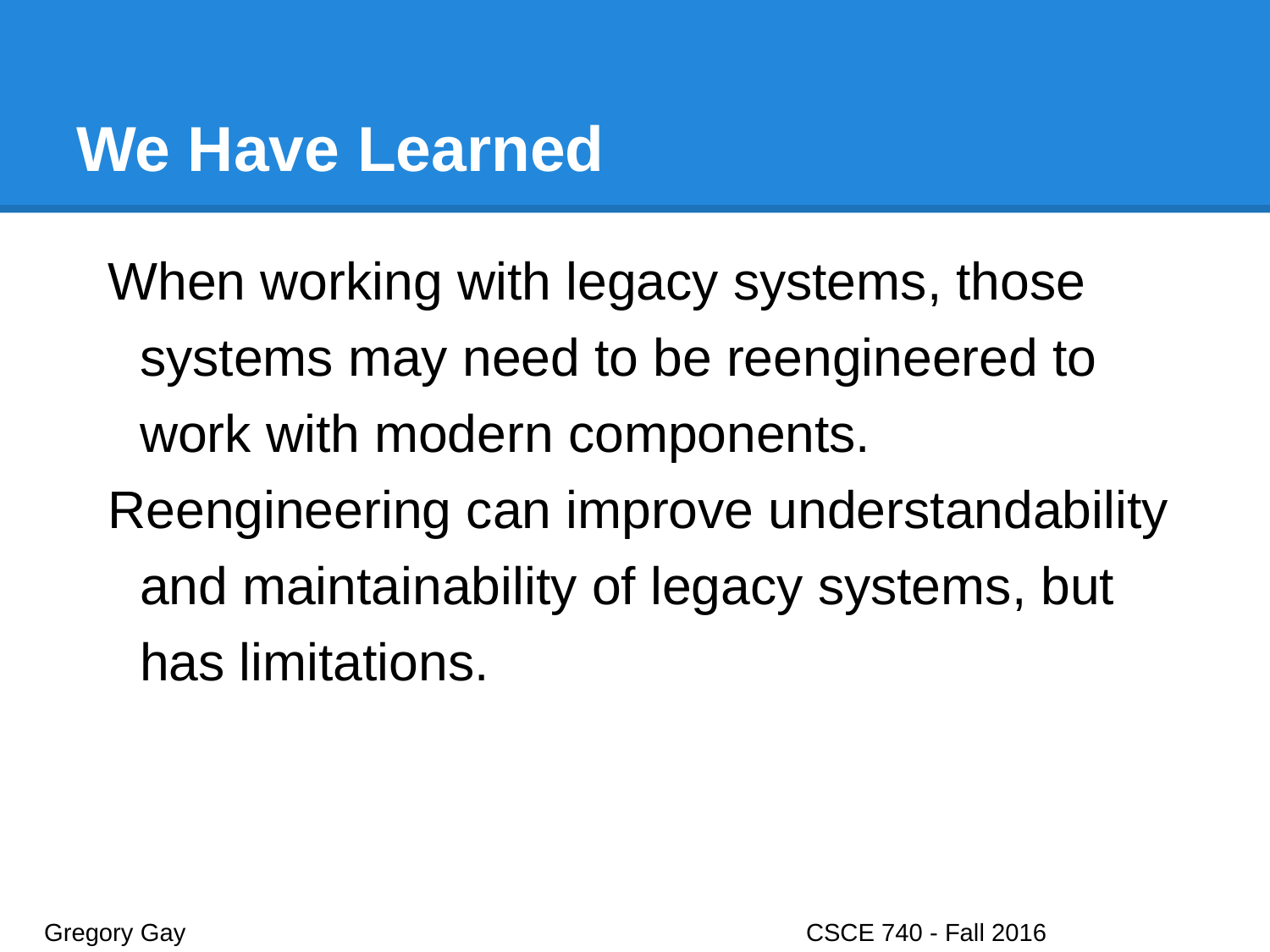

# We Have Learned
When working with legacy systems, those systems may need to be reengineered to work with modern components.
Reengineering can improve understandability and maintainability of legacy systems, but has limitations.
Gregory Gay					CSCE 740 - Fall 2016								39